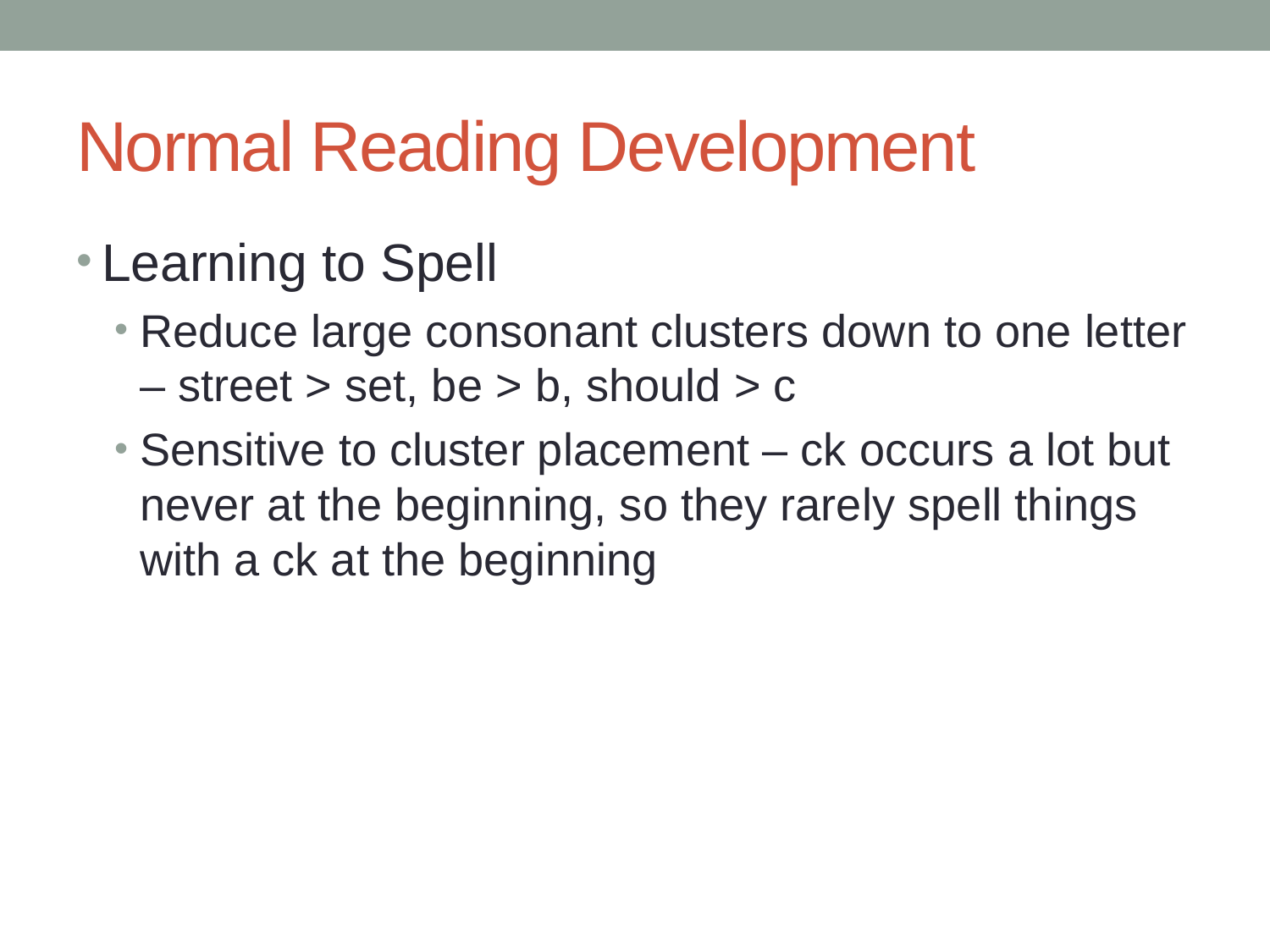

# Normal Reading Development
Learning to Spell
Reduce large consonant clusters down to one letter – street > set, be > b, should > c
Sensitive to cluster placement – ck occurs a lot but never at the beginning, so they rarely spell things with a ck at the beginning